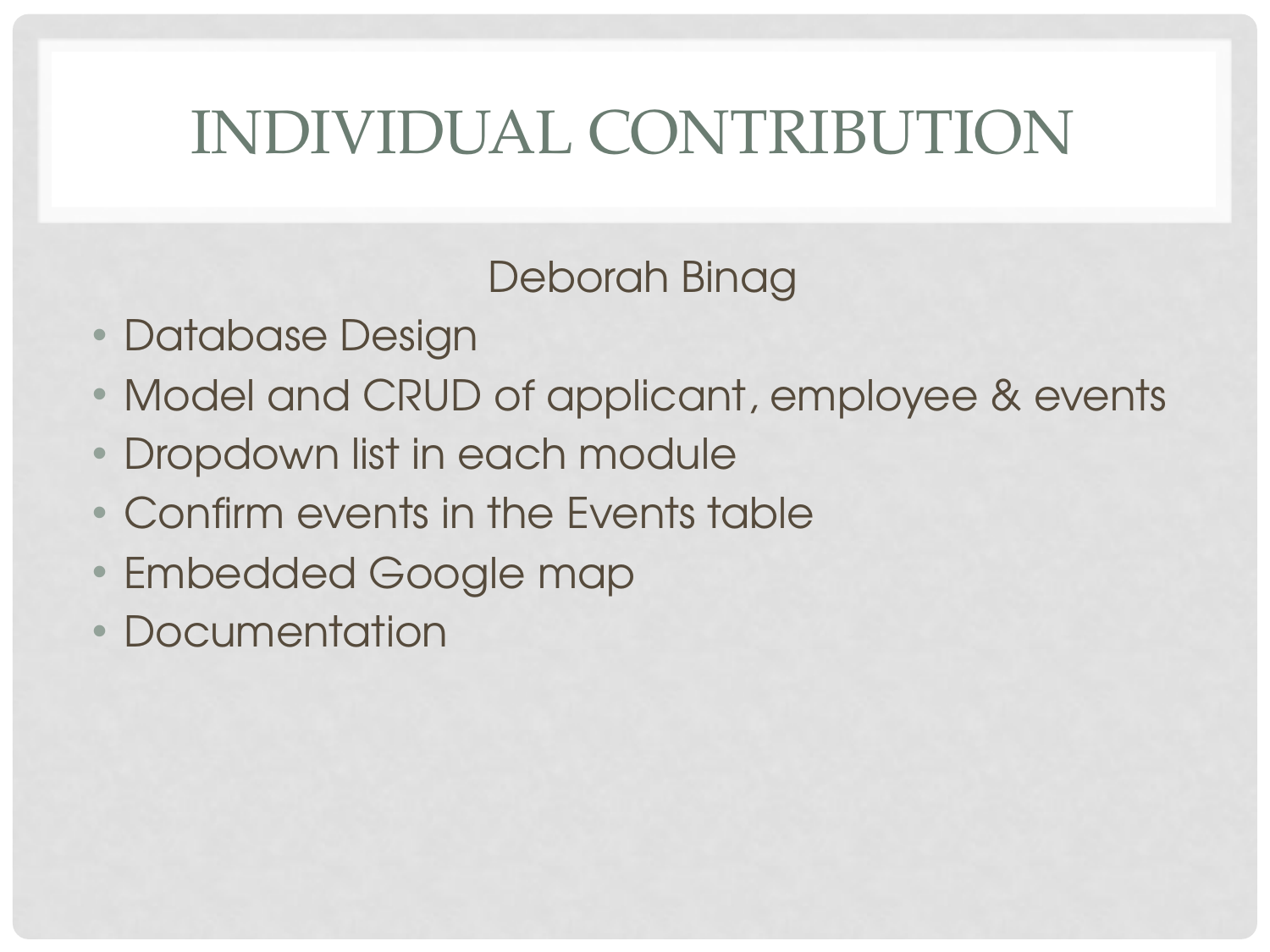

# Individual contribution
Deborah Binag
Database Design
Model and CRUD of applicant, employee & events
Dropdown list in each module
Confirm events in the Events table
Embedded Google map
Documentation